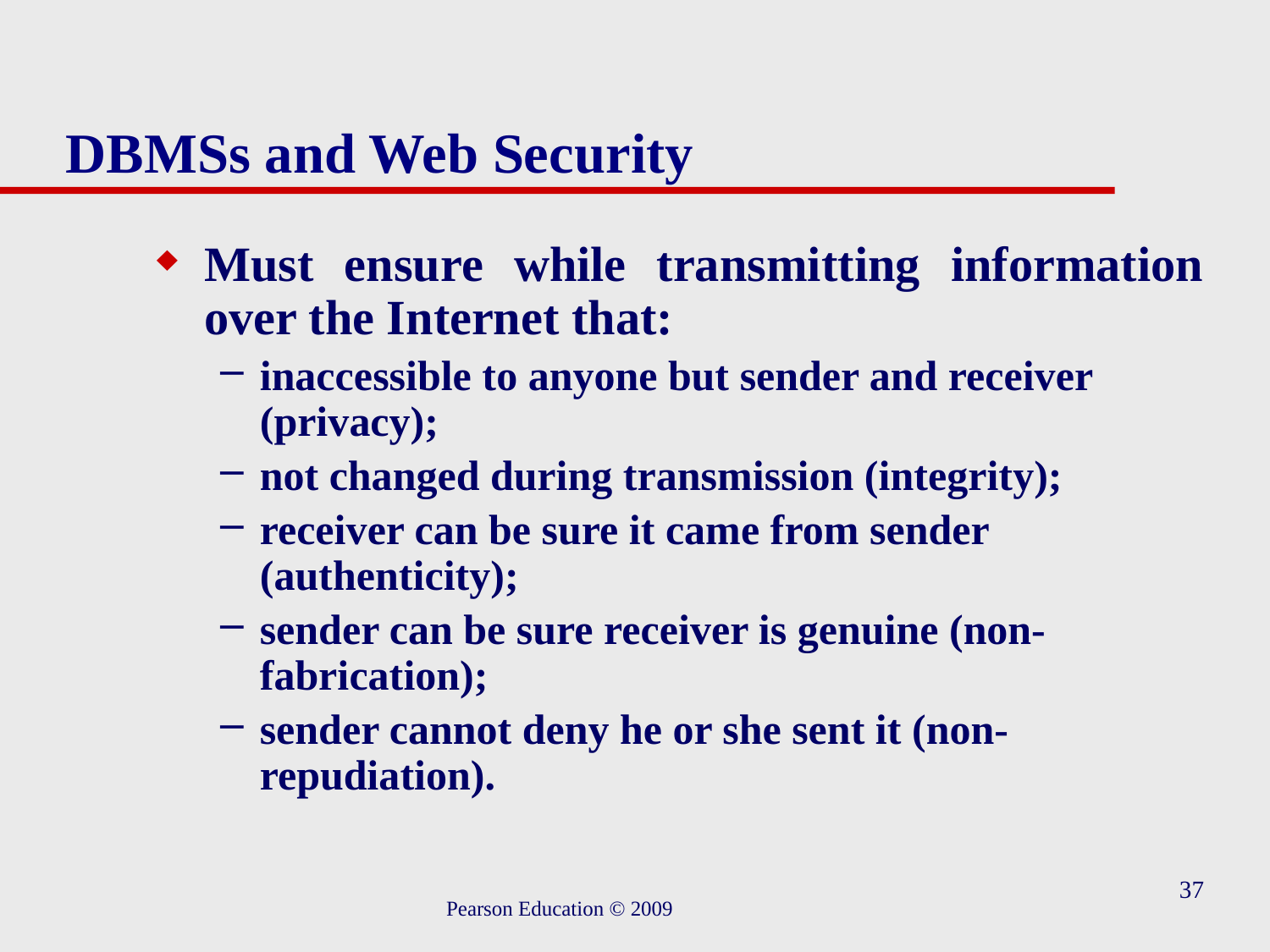

# DBMSs and Web Security
Must ensure while transmitting information over the Internet that:
inaccessible to anyone but sender and receiver (privacy);
not changed during transmission (integrity);
receiver can be sure it came from sender (authenticity);
sender can be sure receiver is genuine (non-fabrication);
sender cannot deny he or she sent it (non-repudiation).

37
Pearson Education © 2009